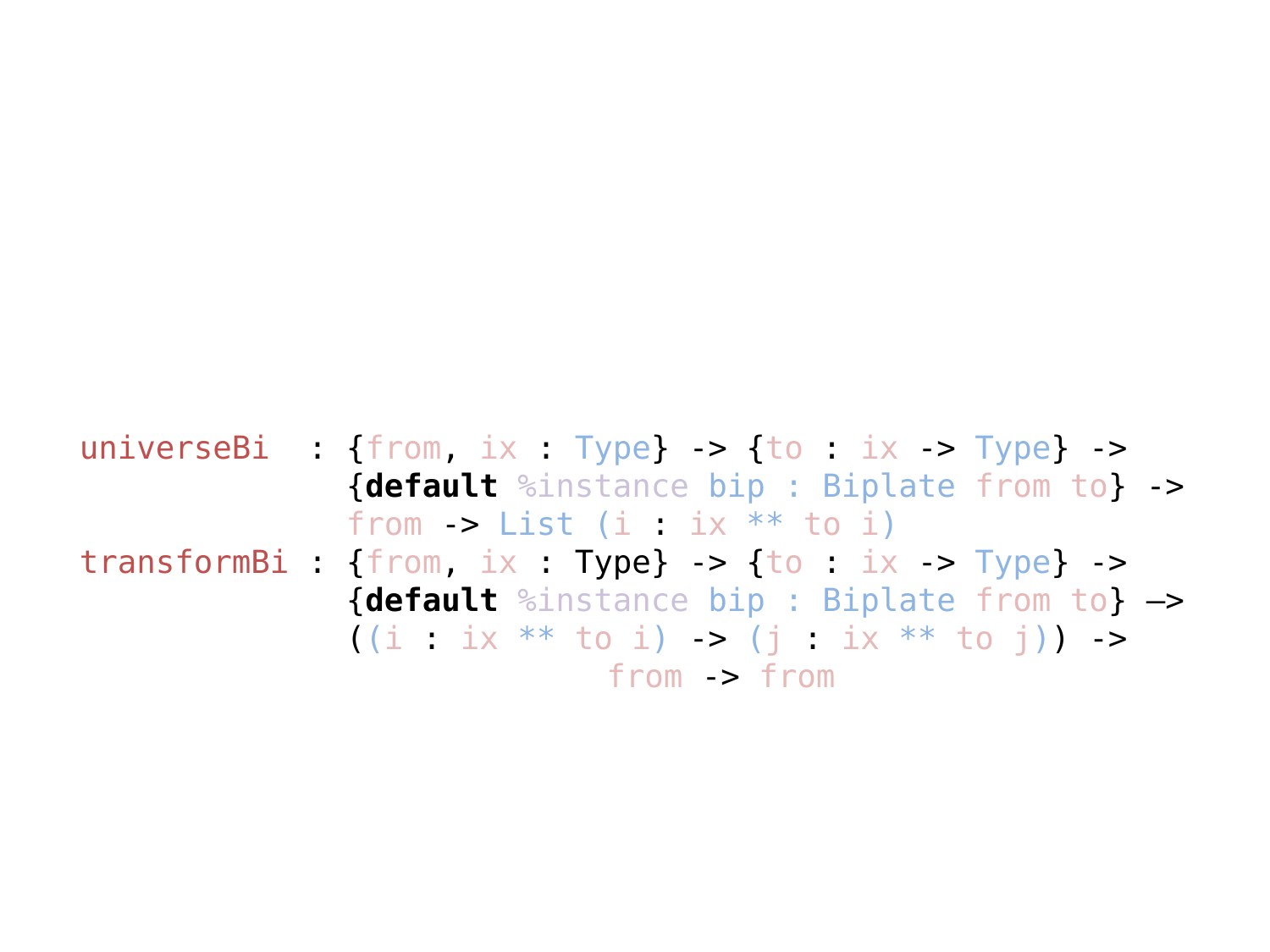

universeBi  : {from, ix : Type} -> {to : ix -> Type} ->
              {default %instance bip : Biplate from to} ->
              from -> List (i : ix ** to i)
transformBi : {from, ix : Type} -> {to : ix -> Type} ->
              {default %instance bip : Biplate from to} –>
              ((i : ix ** to i) -> (j : ix ** to j)) ->
				 from -> from